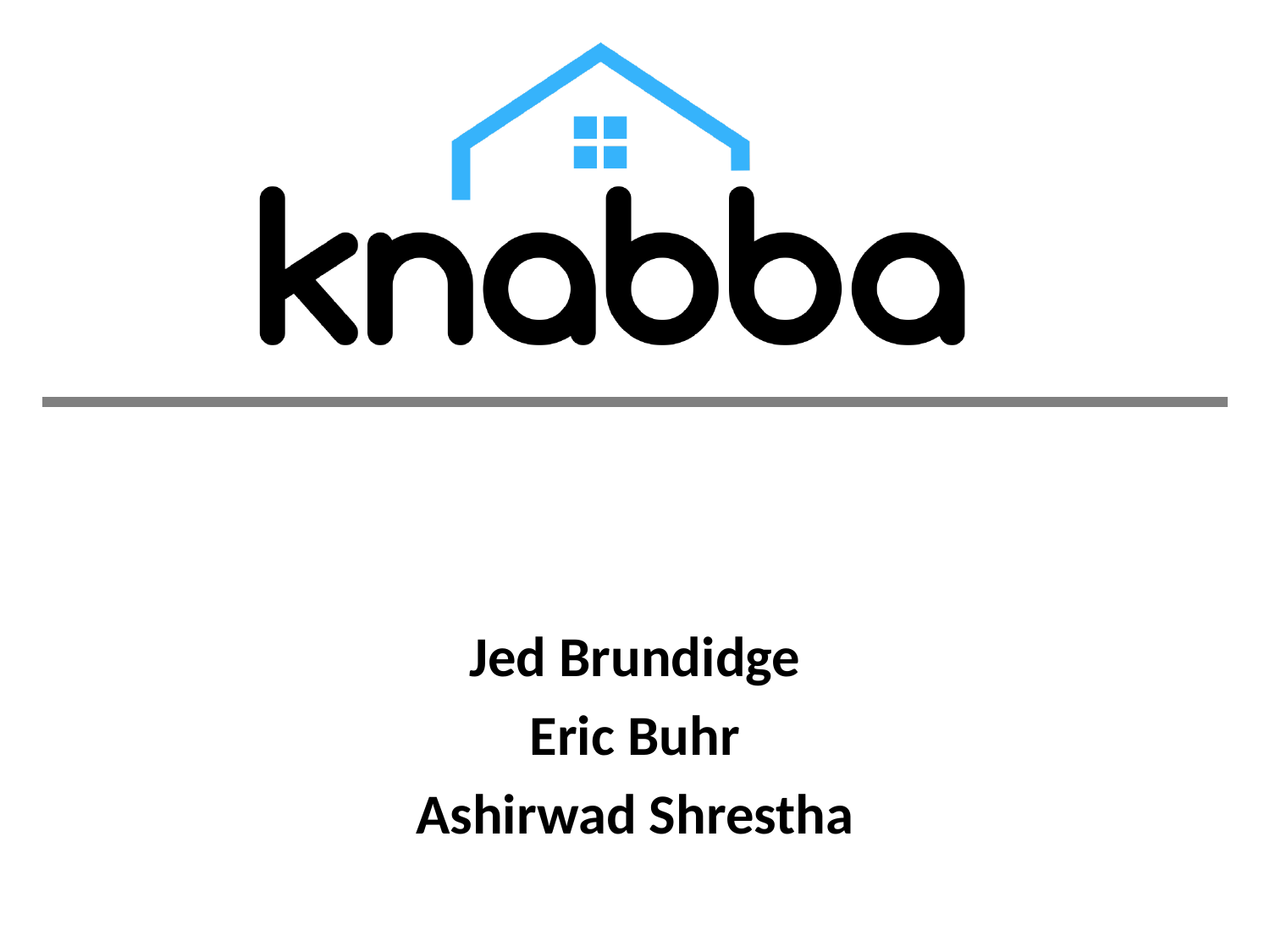

#
Jed Brundidge
Eric Buhr
Ashirwad Shrestha